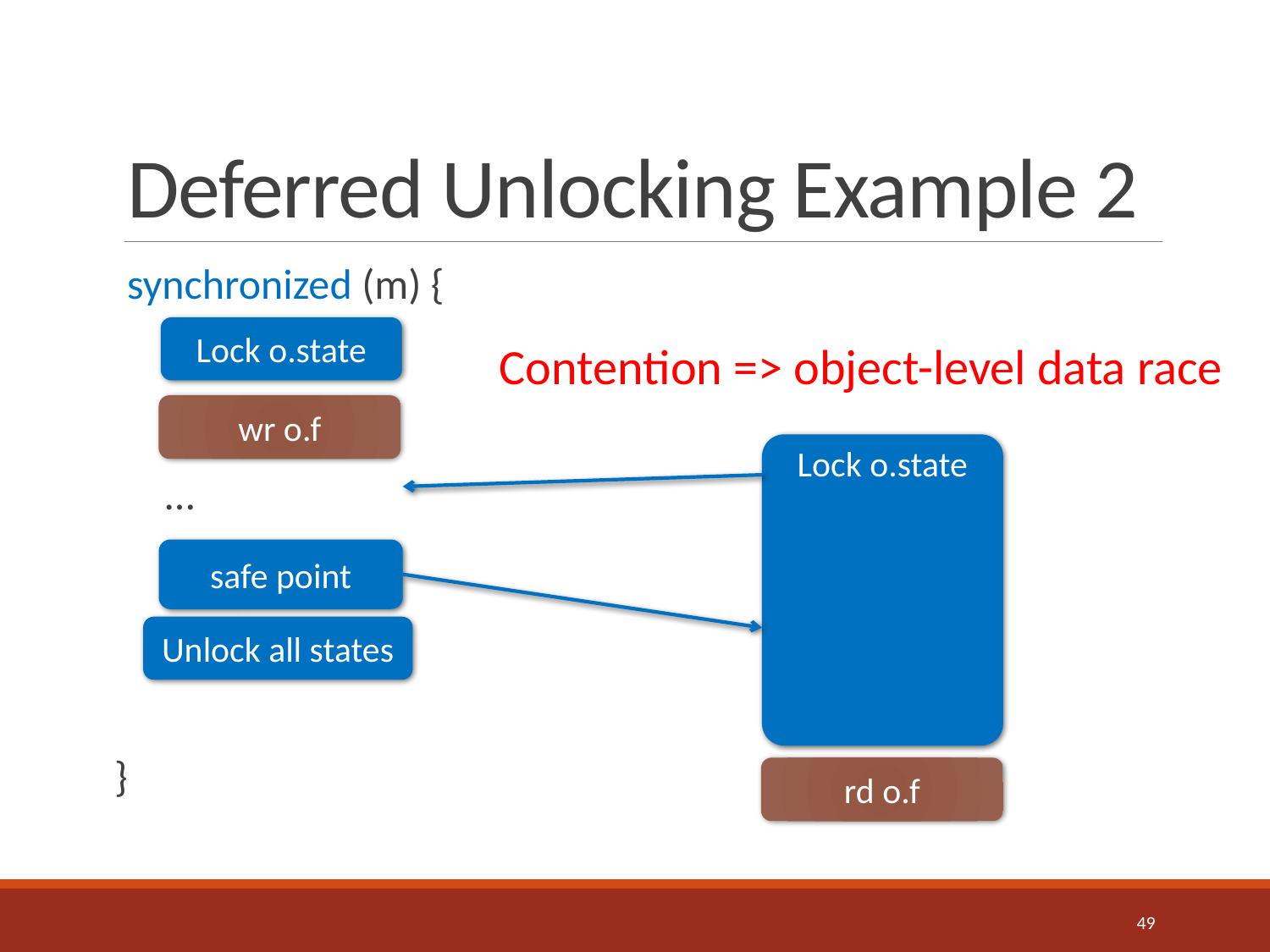

# Deferred Unlocking Example 2
synchronized (m) {

    …

}
Lock o.state
wr o.f
Contention => object-level data race
Lock o.state

safe point
Unlock all states
rd o.f
49